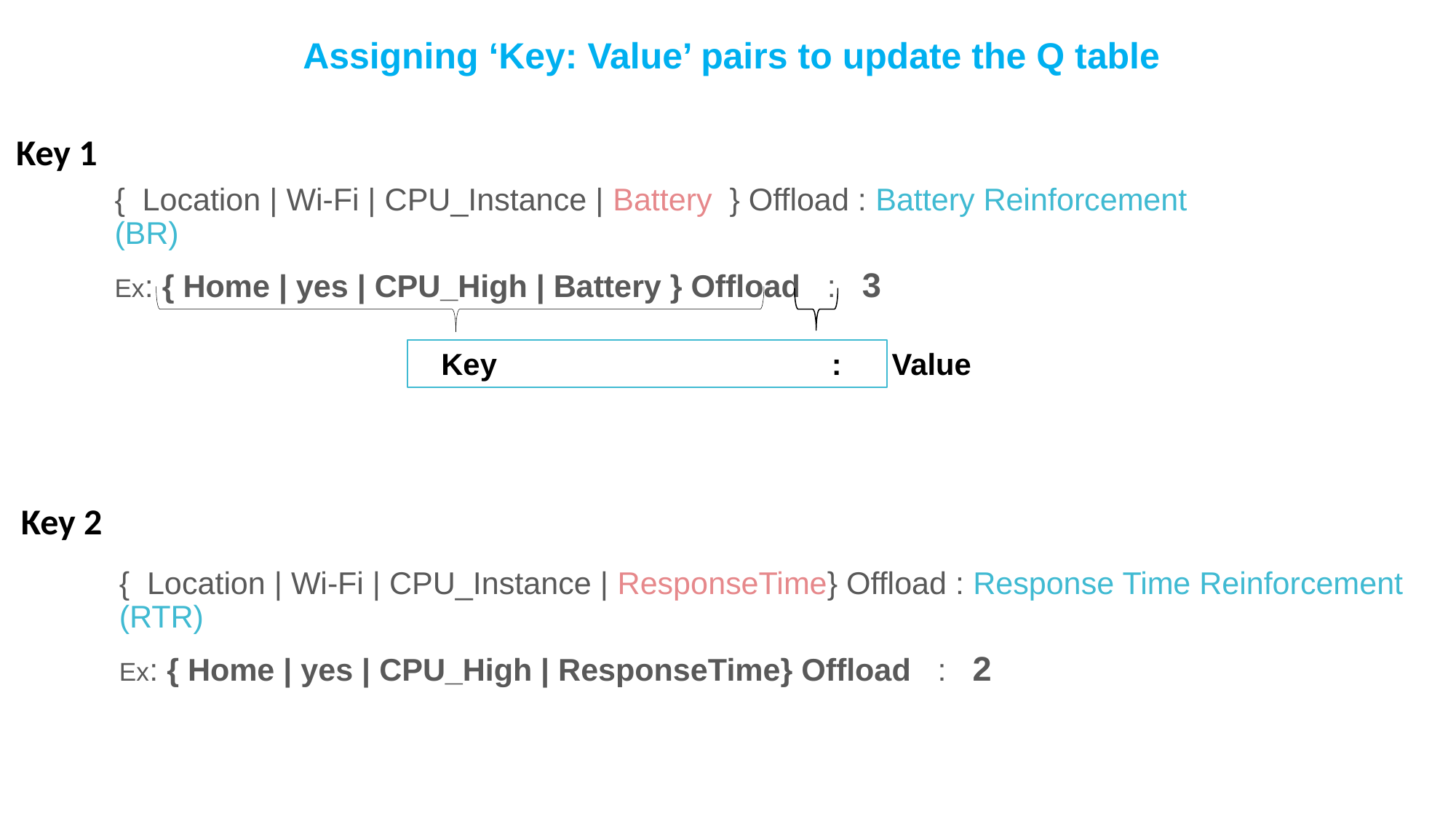

Assigning ‘Key: Value’ pairs to update the Q table
Key 1
{  Location | Wi-Fi | CPU_Instance | Battery  } Offload : Battery Reinforcement (BR)
Ex: { Home | yes | CPU_High | Battery } Offload   :   3

Key                                        :      Value
Key 2
{  Location | Wi-Fi | CPU_Instance | ResponseTime} Offload : Response Time Reinforcement (RTR)
Ex: { Home | yes | CPU_High | ResponseTime} Offload   :   2